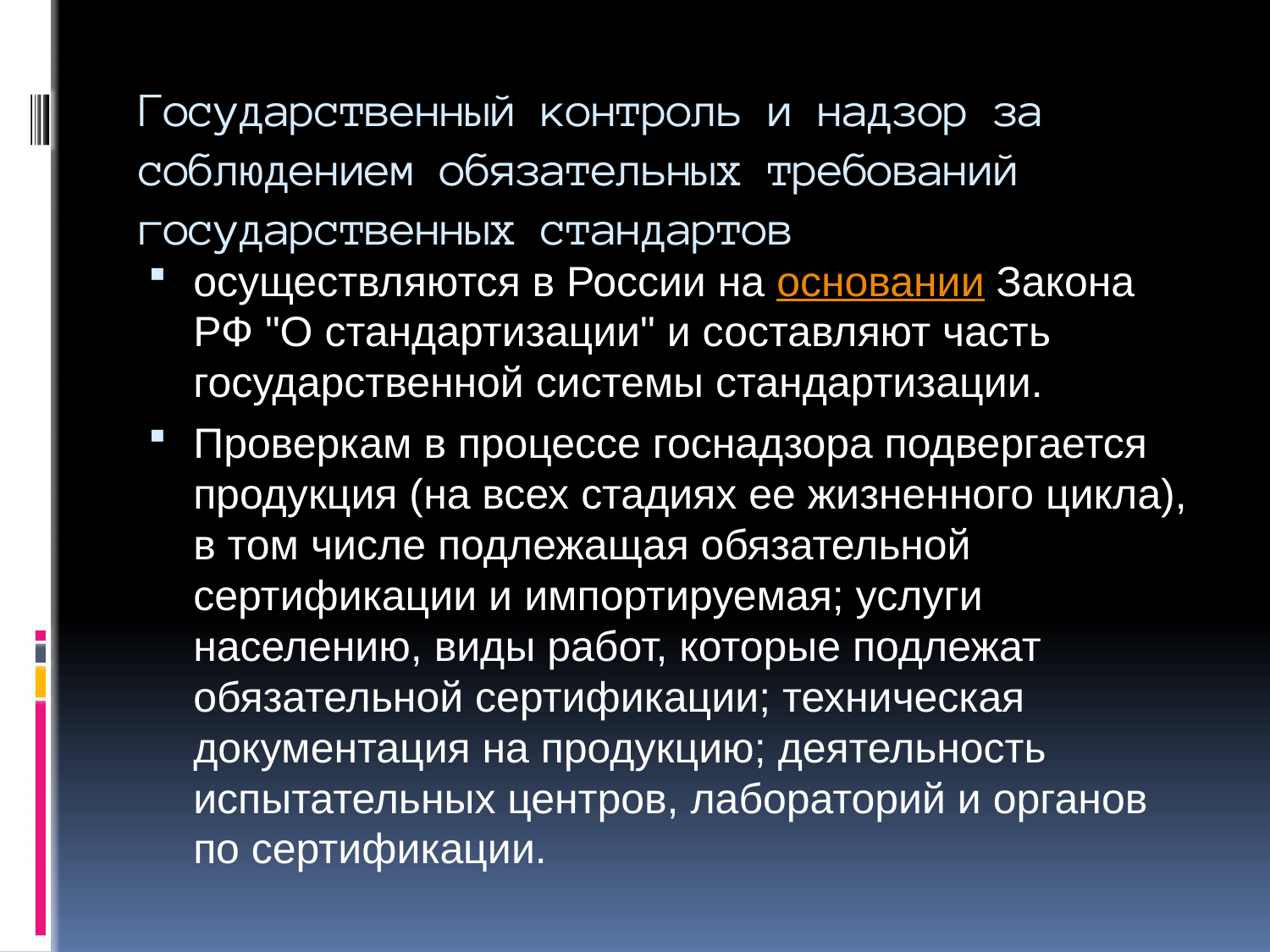

# Государственный контроль и надзор за соблюдением обязательных требований государственных стандартов
осуществляются в России на основании Закона РФ "О стандартизации" и составляют часть государственной системы стандартизации.
Проверкам в процессе госнадзора подвергается продукция (на всех стадиях ее жизненного цикла), в том числе подлежащая обязательной сертификации и импортируемая; услуги населению, виды работ, которые подлежат обязательной сертификации; техническая документация на продукцию; деятельность испытательных центров, лабораторий и органов по сертификации.